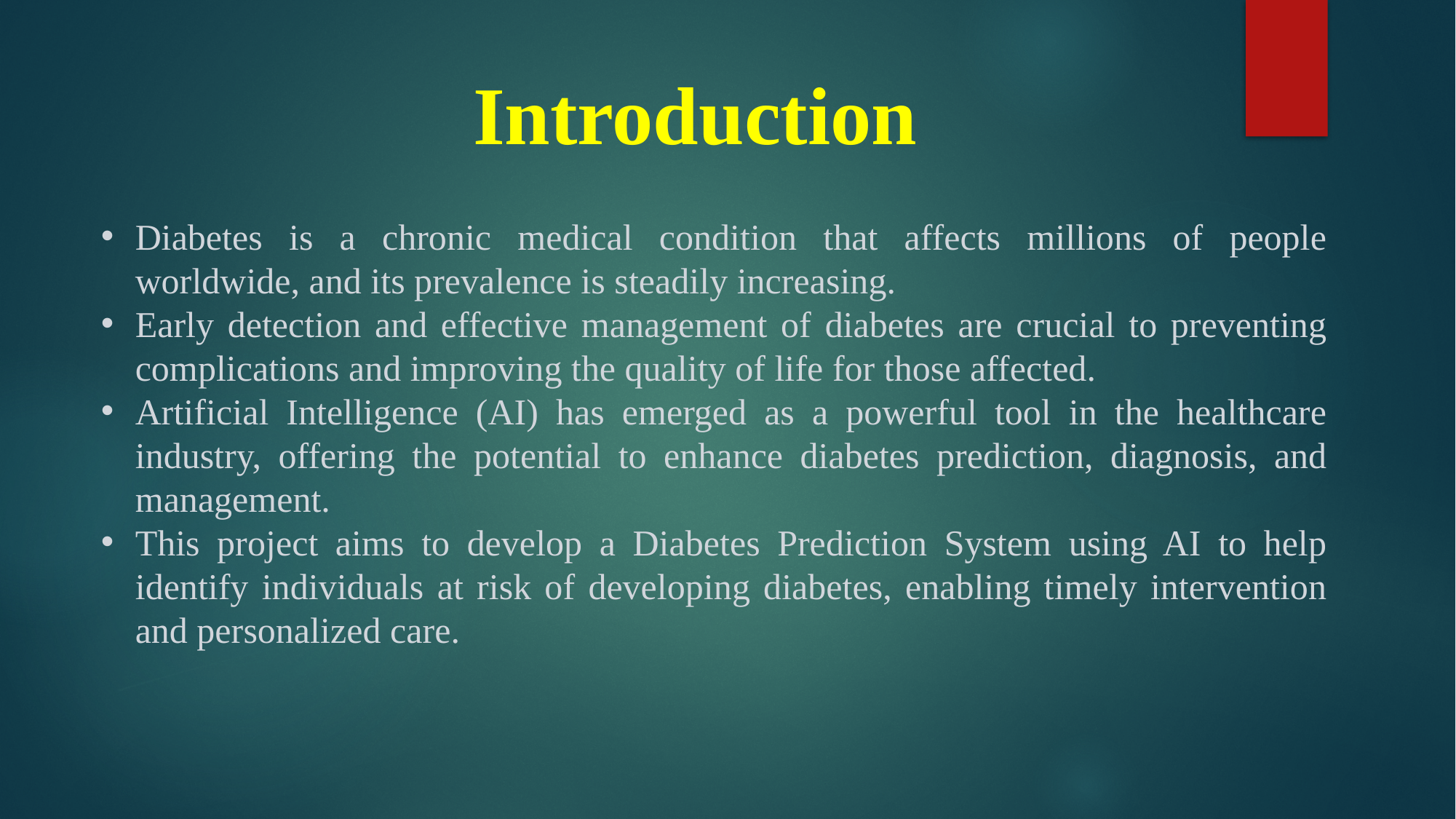

Introduction
Diabetes is a chronic medical condition that affects millions of people worldwide, and its prevalence is steadily increasing.
Early detection and effective management of diabetes are crucial to preventing complications and improving the quality of life for those affected.
Artificial Intelligence (AI) has emerged as a powerful tool in the healthcare industry, offering the potential to enhance diabetes prediction, diagnosis, and management.
This project aims to develop a Diabetes Prediction System using AI to help identify individuals at risk of developing diabetes, enabling timely intervention and personalized care.